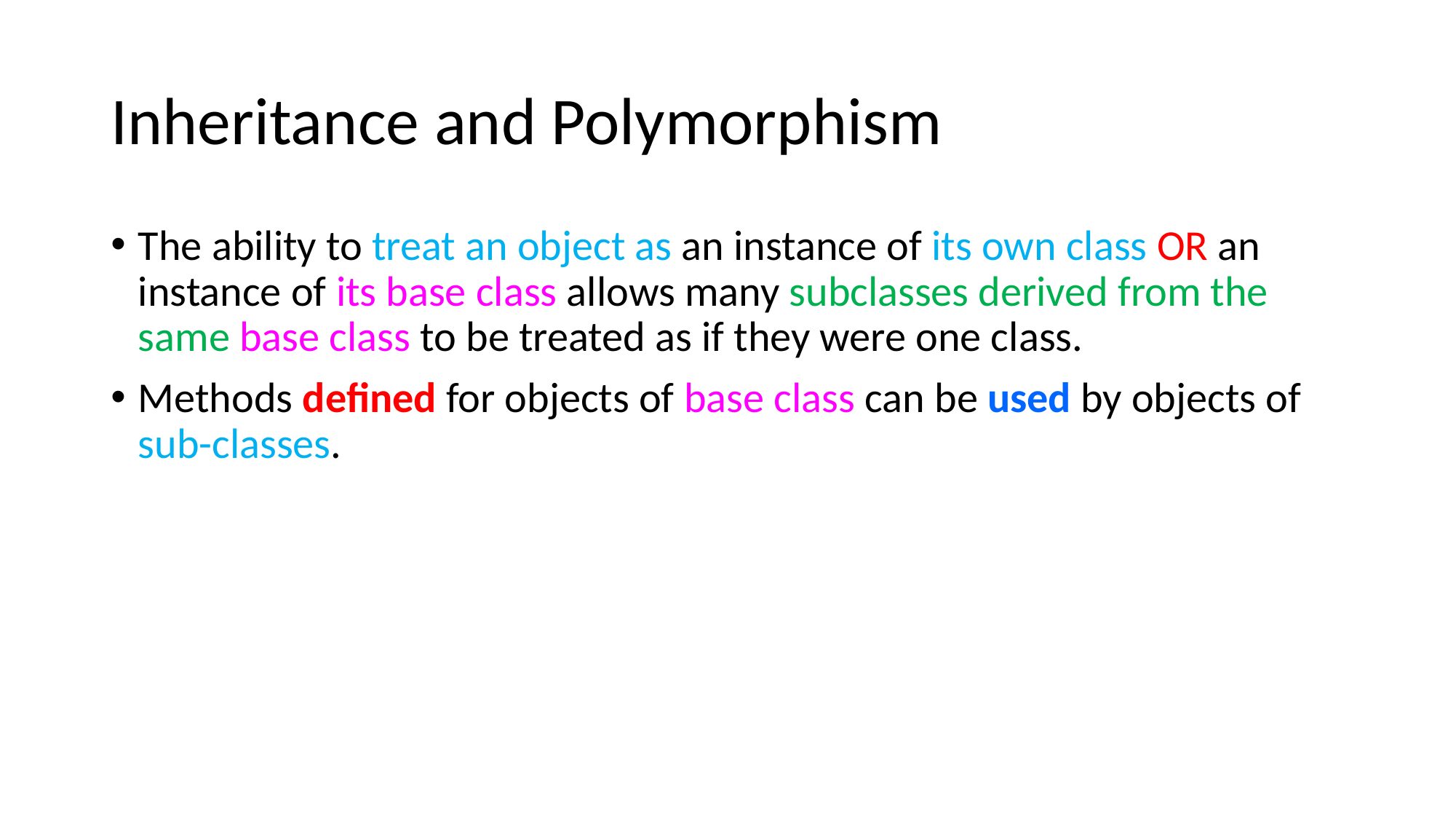

# Inheritance and Polymorphism
The ability to treat an object as an instance of its own class OR an instance of its base class allows many subclasses derived from the same base class to be treated as if they were one class.
Methods defined for objects of base class can be used by objects of sub-classes.